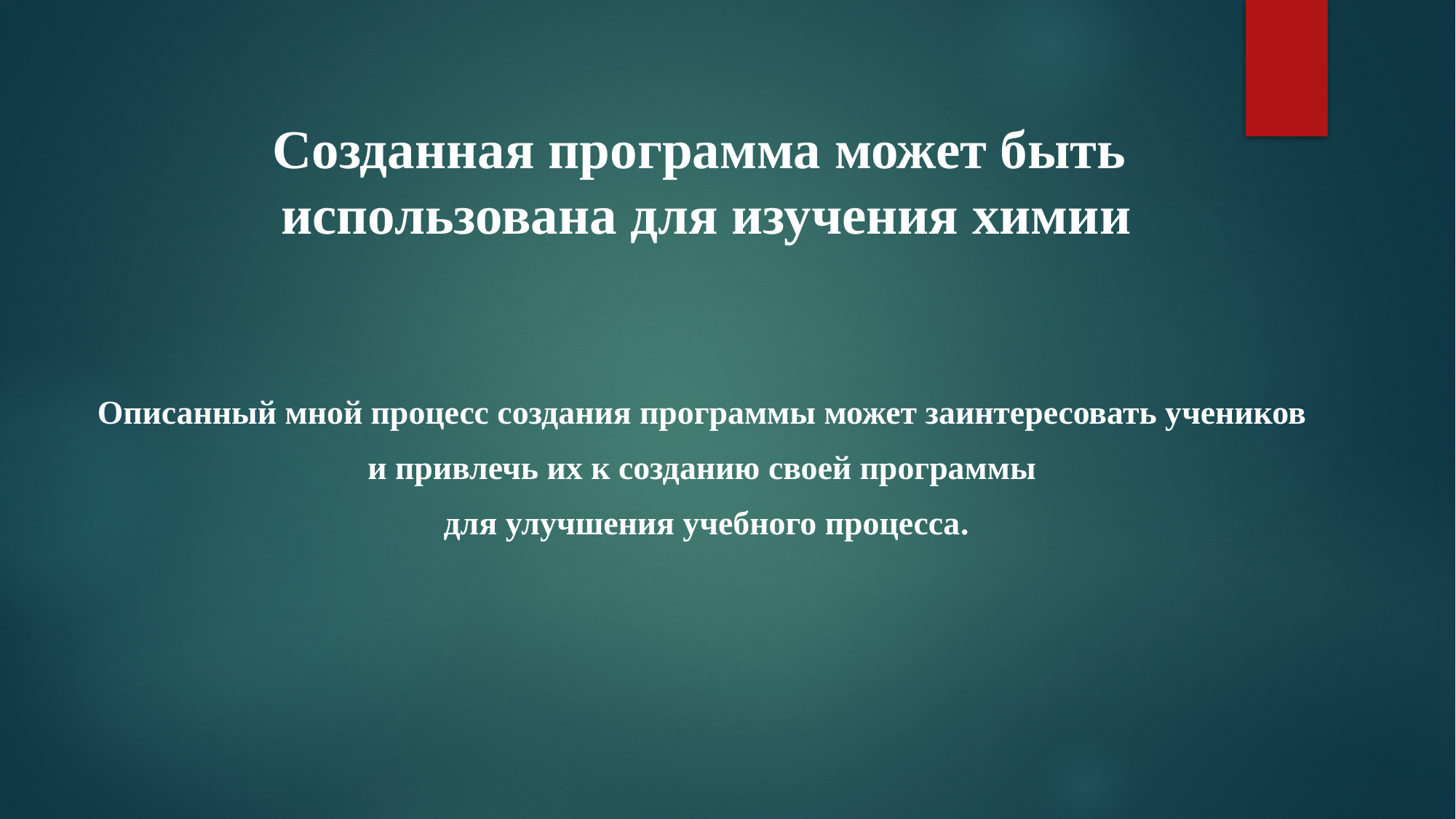

Созданная программа может быть
использована для изучения химии
Описанный мной процесс создания программы может заинтересовать учеников
и привлечь их к созданию своей программы
для улучшения учебного процесса.